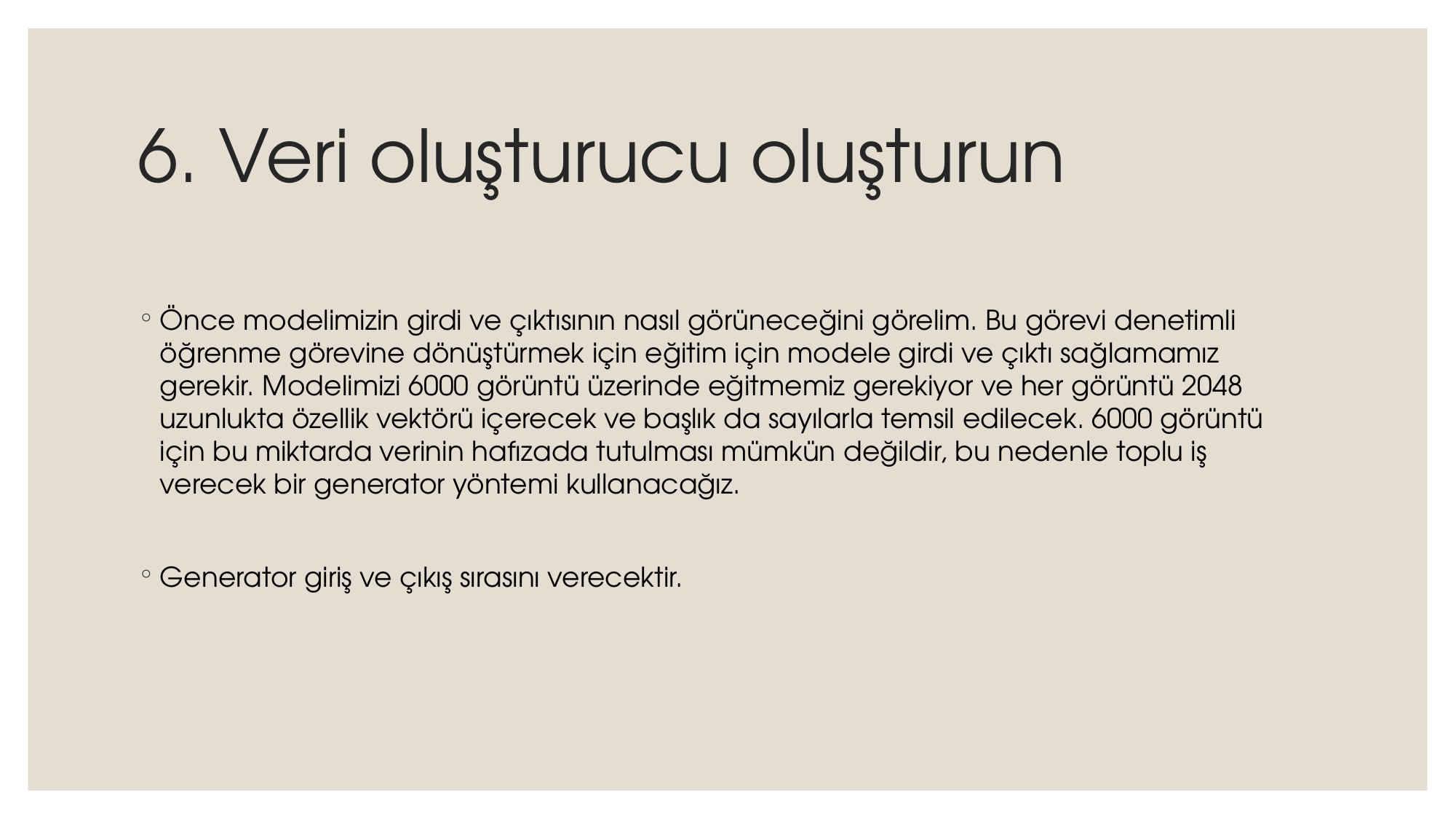

# 6. Veri oluşturucu oluşturun

Önce modelimizin girdi ve çıktısının nasıl görüneceğini görelim. Bu görevi denetimli öğrenme görevine dönüştürmek için eğitim için modele girdi ve çıktı sağlamamız gerekir. Modelimizi 6000 görüntü üzerinde eğitmemiz gerekiyor ve her görüntü 2048 uzunlukta özellik vektörü içerecek ve başlık da sayılarla temsil edilecek. 6000 görüntü için bu miktarda verinin hafızada tutulması mümkün değildir, bu nedenle toplu iş verecek bir generator yöntemi kullanacağız.

Generator giriş ve çıkış sırasını verecektir.